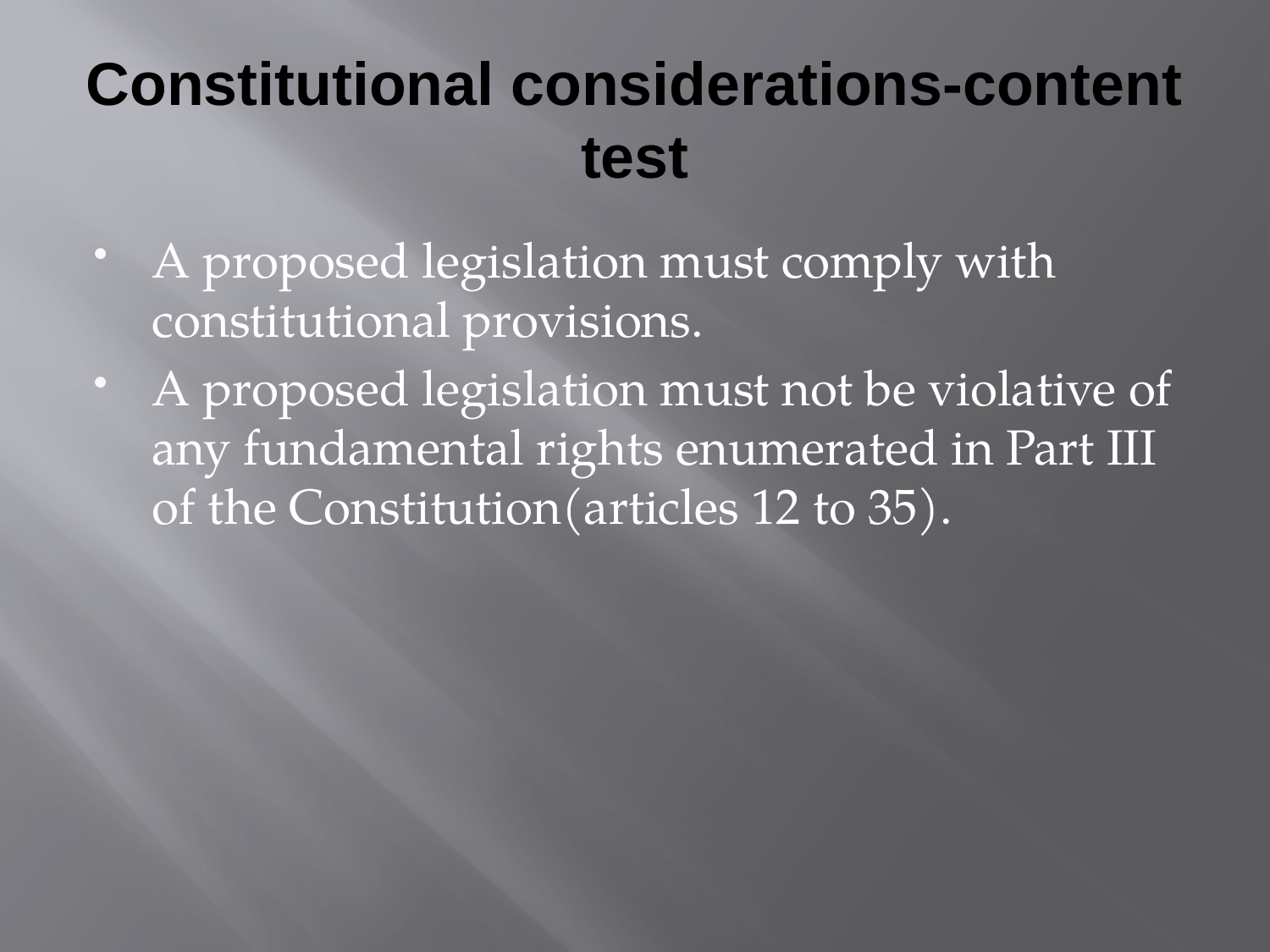

# Constitutional considerations-content test
A proposed legislation must comply with constitutional provisions.
A proposed legislation must not be violative of  any fundamental rights enumerated in Part III of the Constitution(articles 12 to 35).